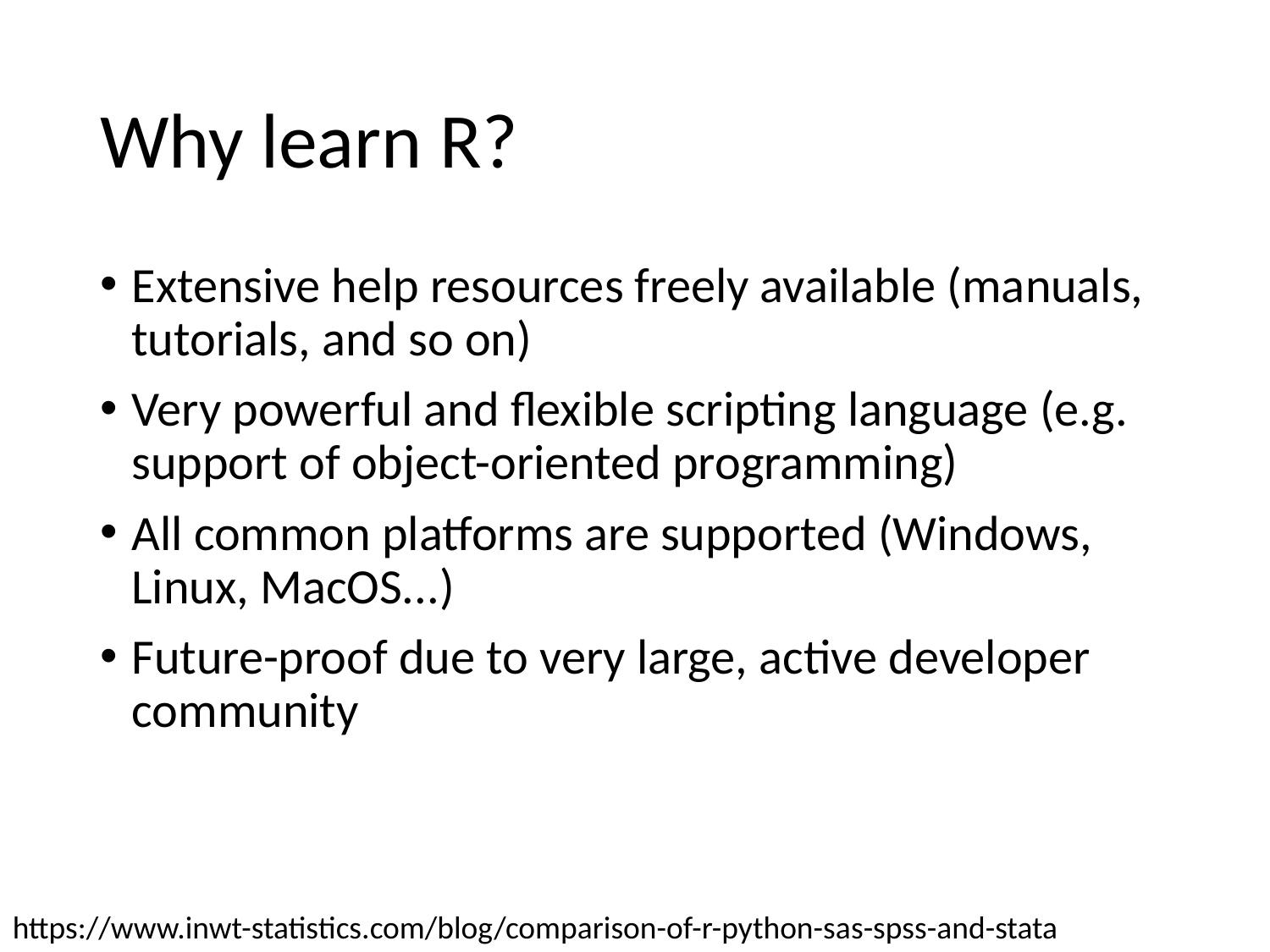

# Why learn R?
Extensive help resources freely available (manuals, tutorials, and so on)
Very powerful and flexible scripting language (e.g. support of object-oriented programming)
All common platforms are supported (Windows, Linux, MacOS...)
Future-proof due to very large, active developer community
https://www.inwt-statistics.com/blog/comparison-of-r-python-sas-spss-and-stata